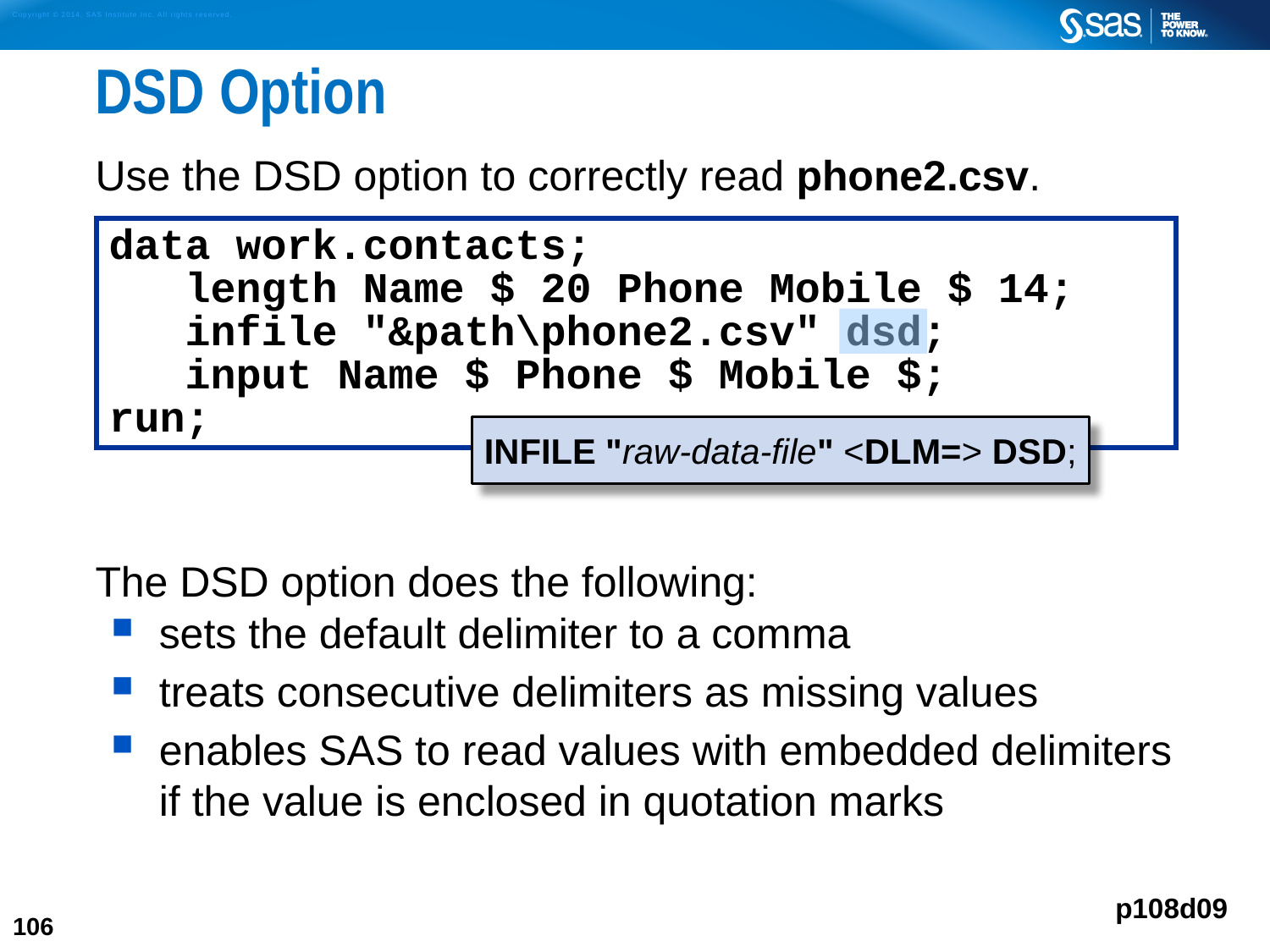

# DSD Option
Use the DSD option to correctly read phone2.csv.

The DSD option does the following:
sets the default delimiter to a comma
treats consecutive delimiters as missing values
enables SAS to read values with embedded delimiters if the value is enclosed in quotation marks

data work.contacts;
   length Name $ 20 Phone Mobile $ 14;
   infile "&path\phone2.csv" dsd;
   input Name $ Phone $ Mobile $;
run;

INFILE "raw-data-file" <DLM=> DSD;
p108d09
106